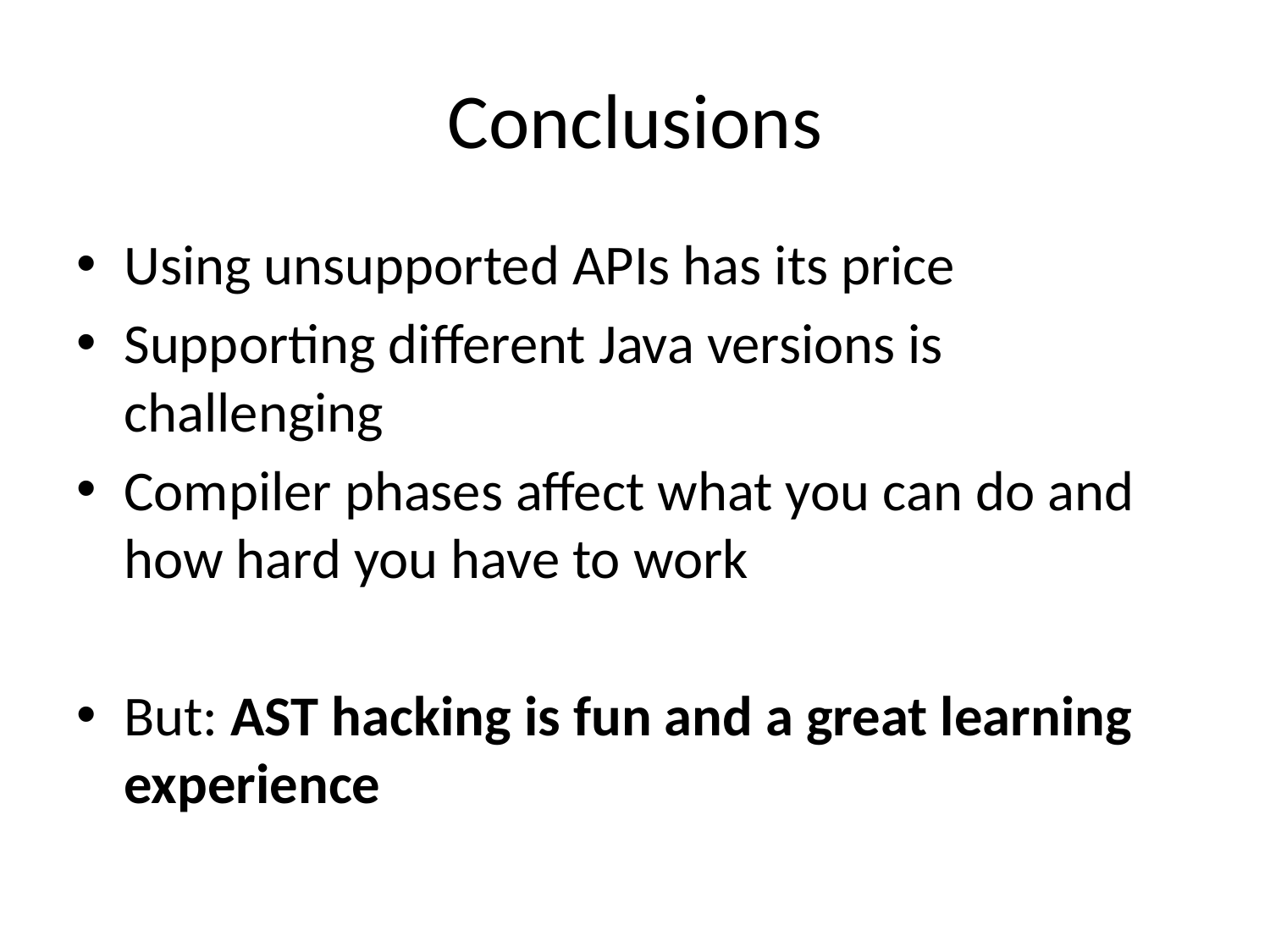

# Conclusions
Using unsupported APIs has its price
Supporting different Java versions is challenging
Compiler phases affect what you can do and how hard you have to work

But: AST hacking is fun and a great learning experience